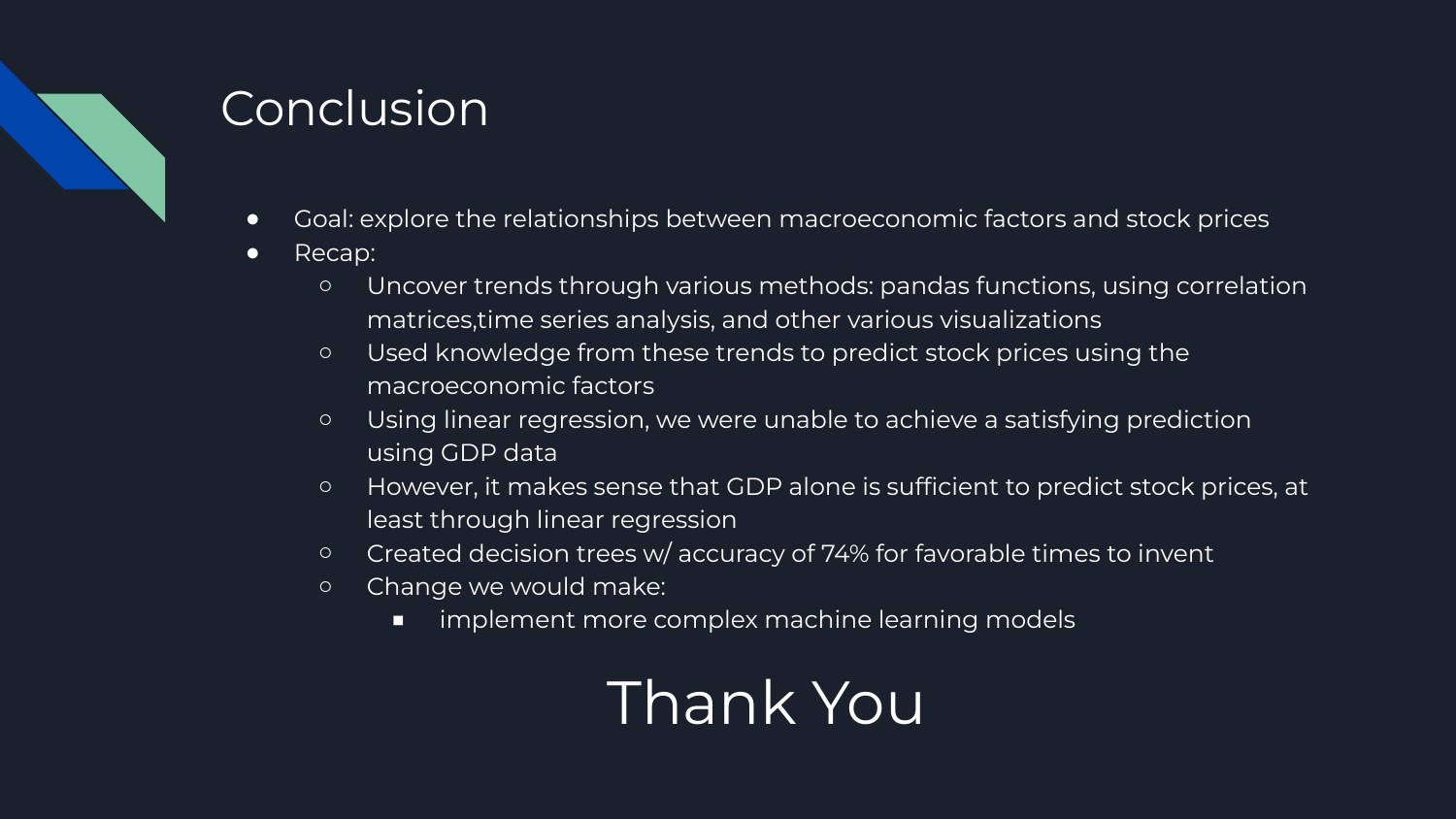

# Conclusion
Goal: explore the relationships between macroeconomic factors and stock prices
Recap:
Uncover trends through various methods: pandas functions, using correlation matrices,time series analysis, and other various visualizations
Used knowledge from these trends to predict stock prices using the macroeconomic factors
Using linear regression, we were unable to achieve a satisfying prediction using GDP data
However, it makes sense that GDP alone is sufficient to predict stock prices, at least through linear regression
Created decision trees w/ accuracy of 74% for favorable times to invent
Change we would make:
implement more complex machine learning models
Thank You

Q&A